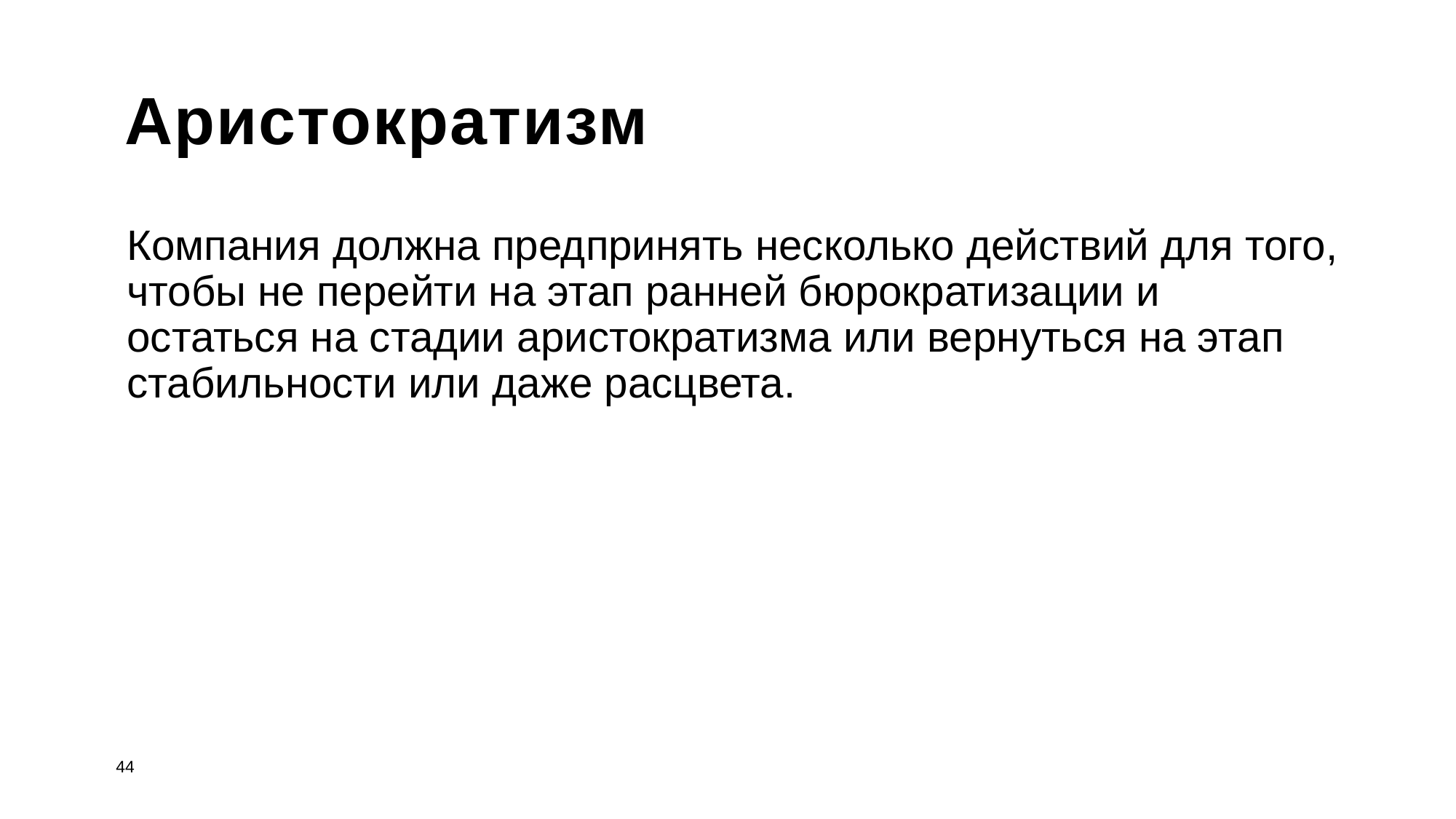

# Аристократизм
Компания должна предпринять несколько действий для того, чтобы не перейти на этап ранней бюрократизации и остаться на стадии аристократизма или вернуться на этап стабильности или даже расцвета.
44